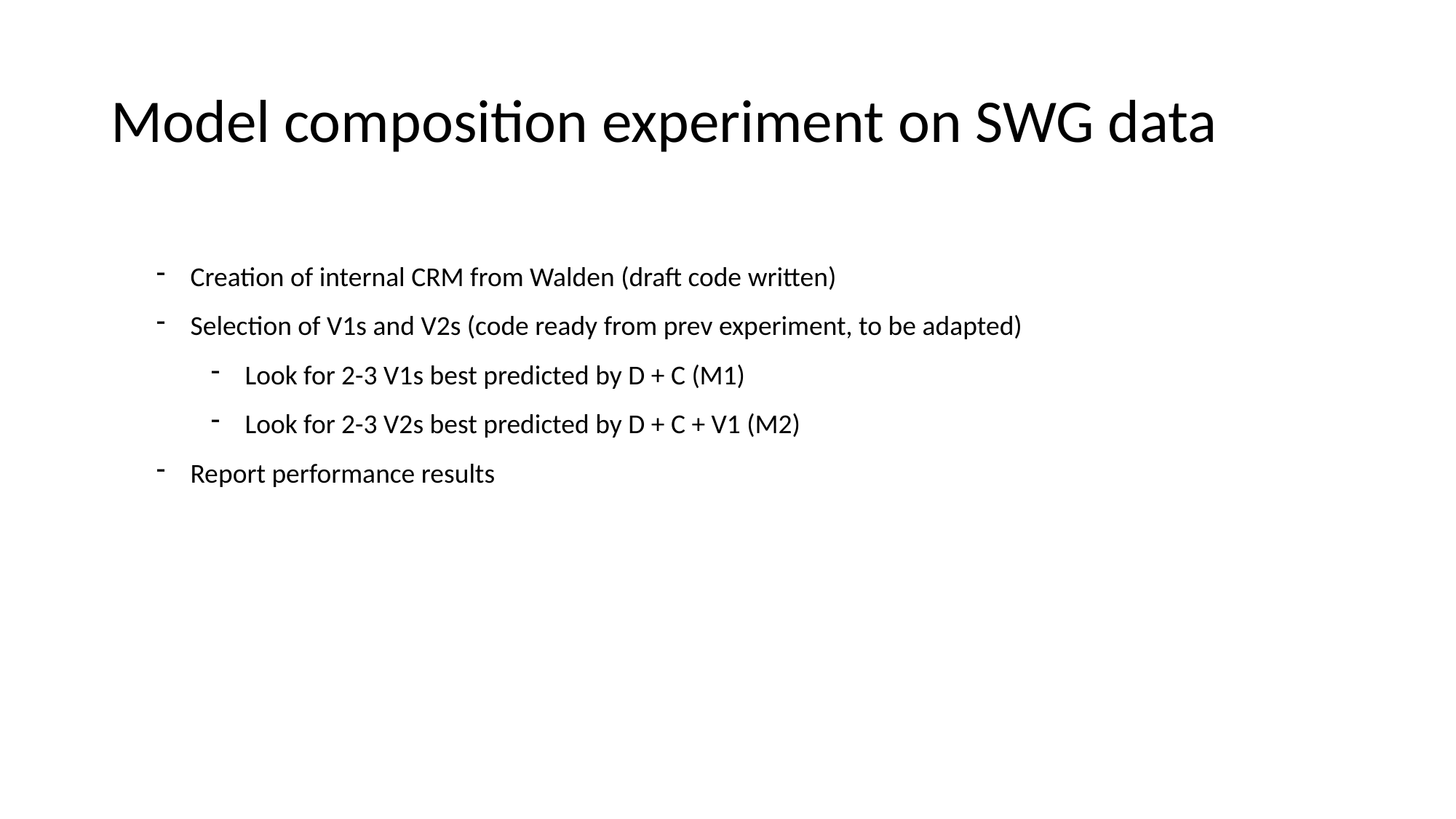

# Model composition experiment on SWG data
Creation of internal CRM from Walden (draft code written)
Selection of V1s and V2s (code ready from prev experiment, to be adapted)
Look for 2-3 V1s best predicted by D + C (M1)
Look for 2-3 V2s best predicted by D + C + V1 (M2)
Report performance results